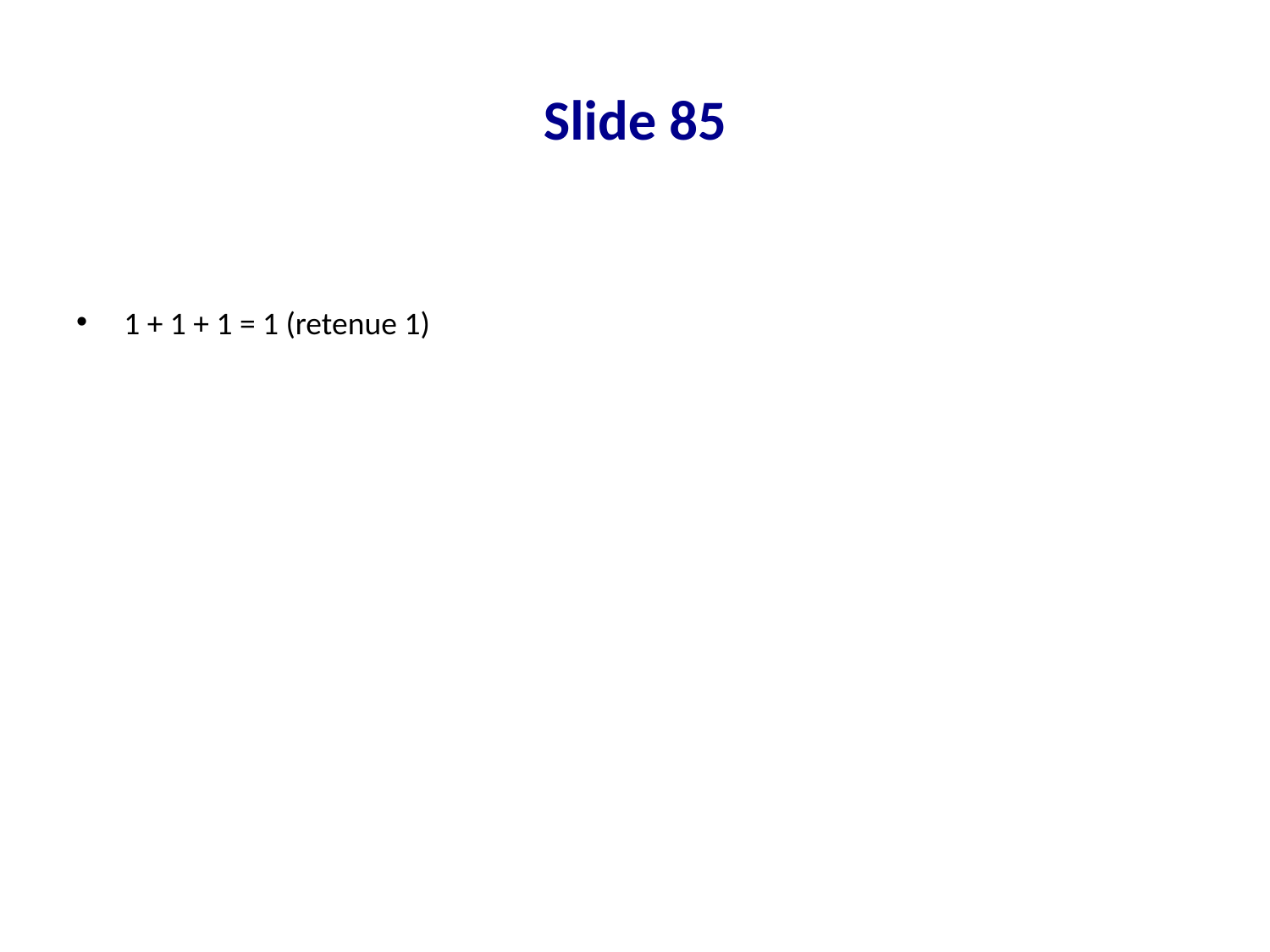

# Slide 85

1 + 1 + 1 = 1 (retenue 1)